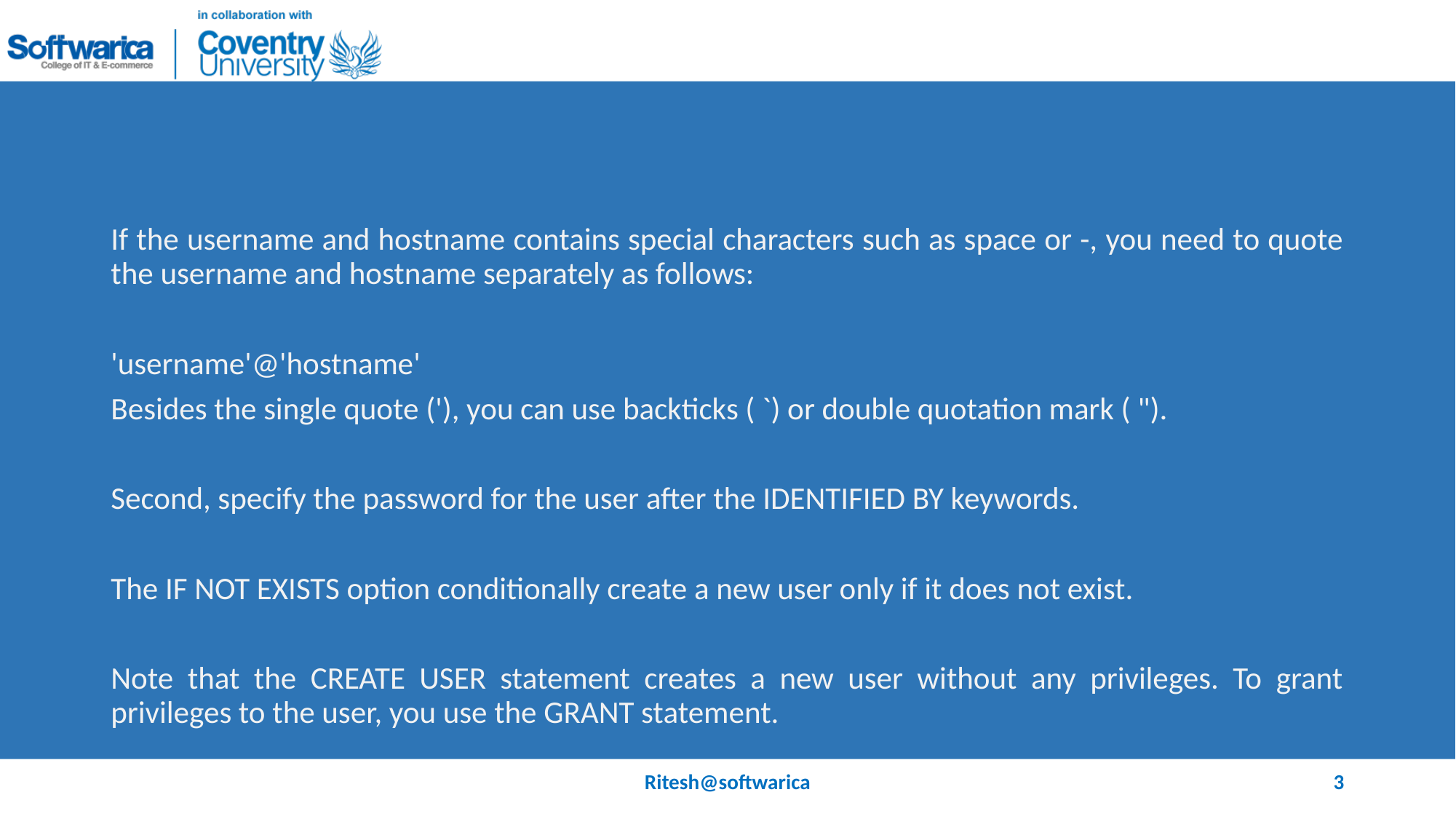

#
If the username and hostname contains special characters such as space or -, you need to quote the username and hostname separately as follows:

'username'@'hostname'
Besides the single quote ('), you can use backticks ( `) or double quotation mark ( ").

Second, specify the password for the user after the IDENTIFIED BY keywords.

The IF NOT EXISTS option conditionally create a new user only if it does not exist.

Note that the CREATE USER statement creates a new user without any privileges. To grant privileges to the user, you use the GRANT statement.
Ritesh@softwarica
3